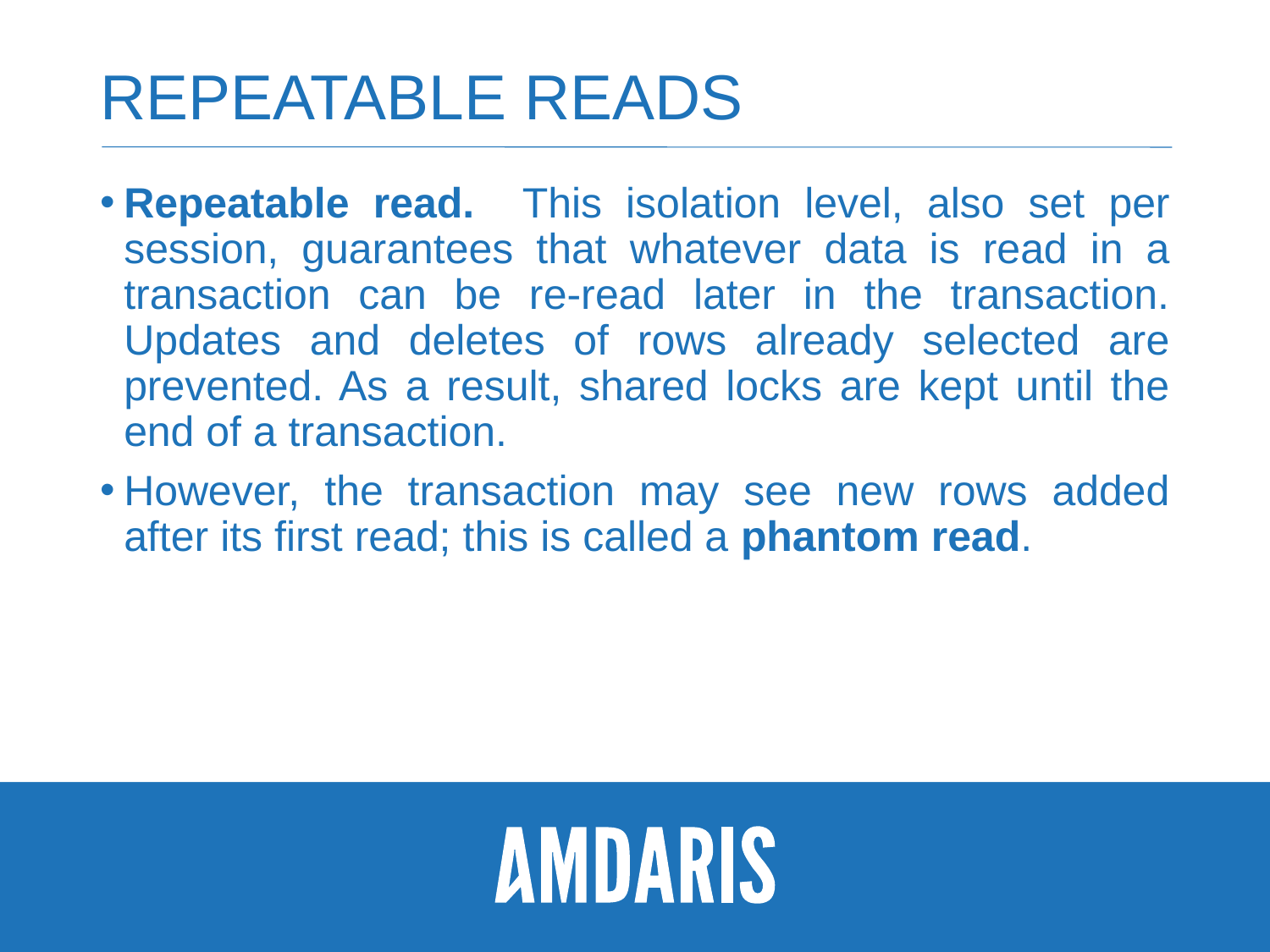

# Repeatable Reads
Repeatable read.  This isolation level, also set per session, guarantees that whatever data is read in a transaction can be re-read later in the transaction. Updates and deletes of rows already selected are prevented. As a result, shared locks are kept until the end of a transaction.
However, the transaction may see new rows added after its first read; this is called a phantom read.